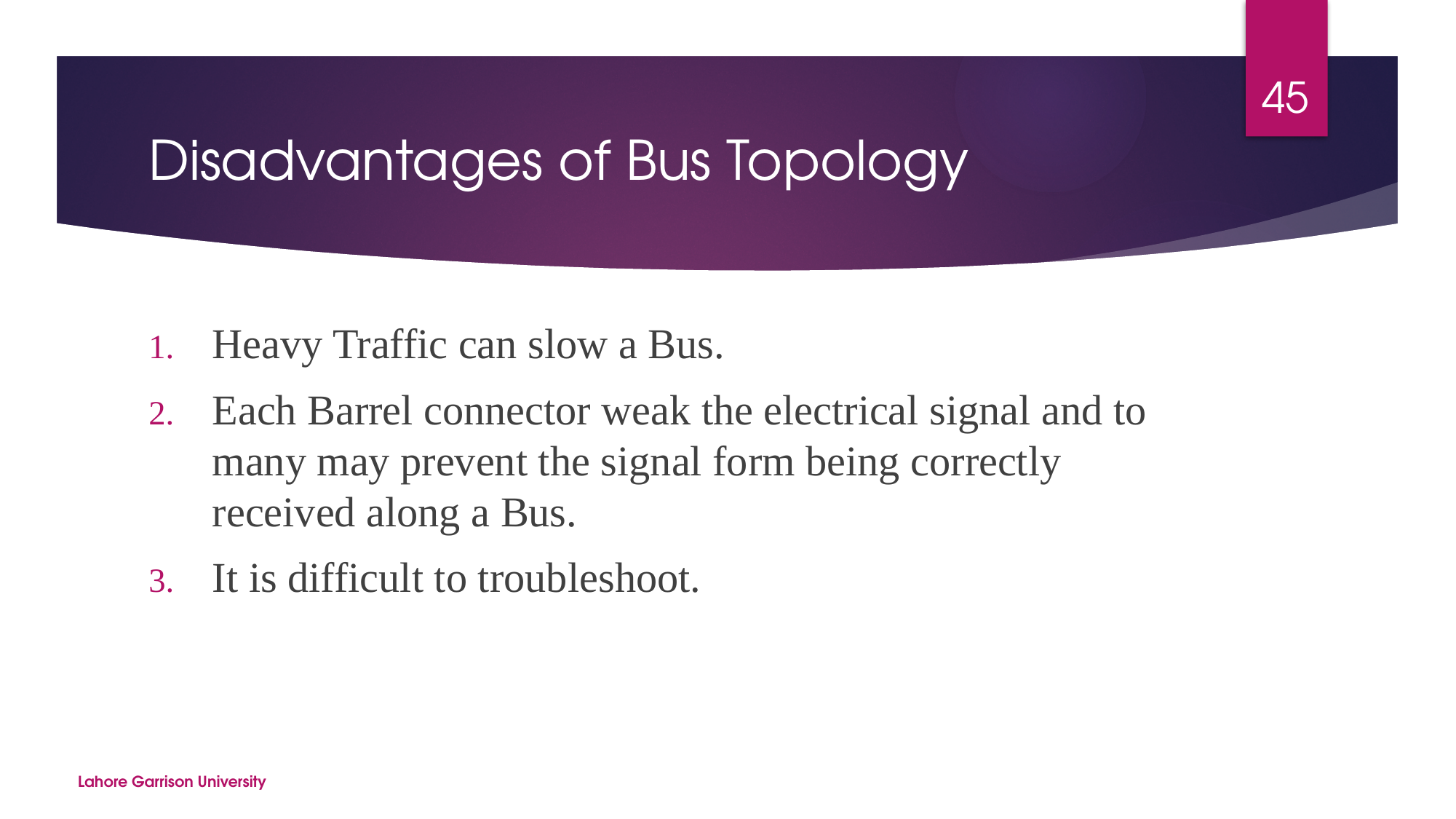

45
# Disadvantages of Bus Topology
Heavy Traffic can slow a Bus.
Each Barrel connector weak the electrical signal and to many may prevent the signal form being correctly received along a Bus.
It is difficult to troubleshoot.

Lahore Garrison University